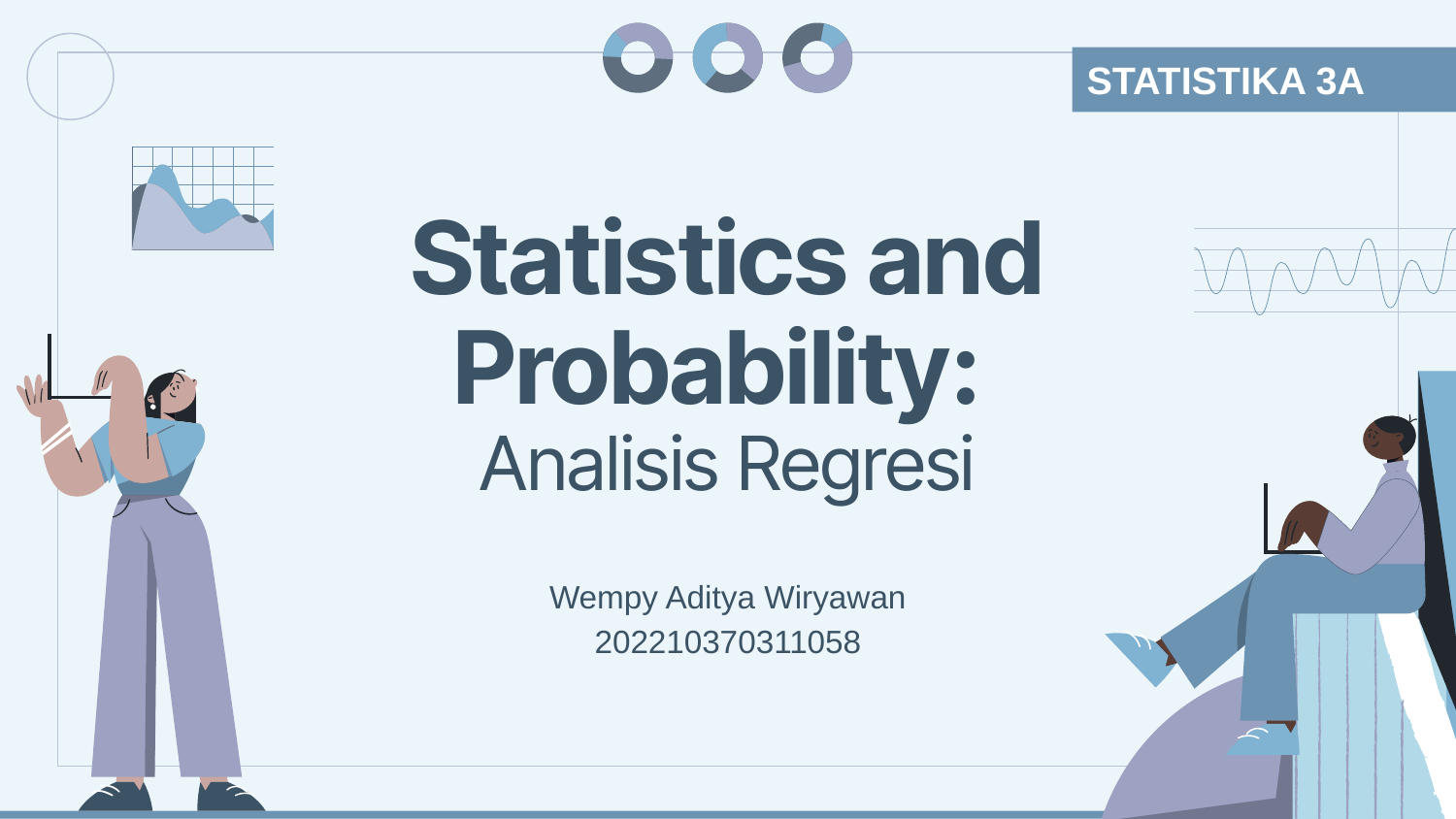

STATISTIKA 3A
# Statistics and Probability:
Analisis Regresi

Wempy Aditya Wiryawan
202210370311058